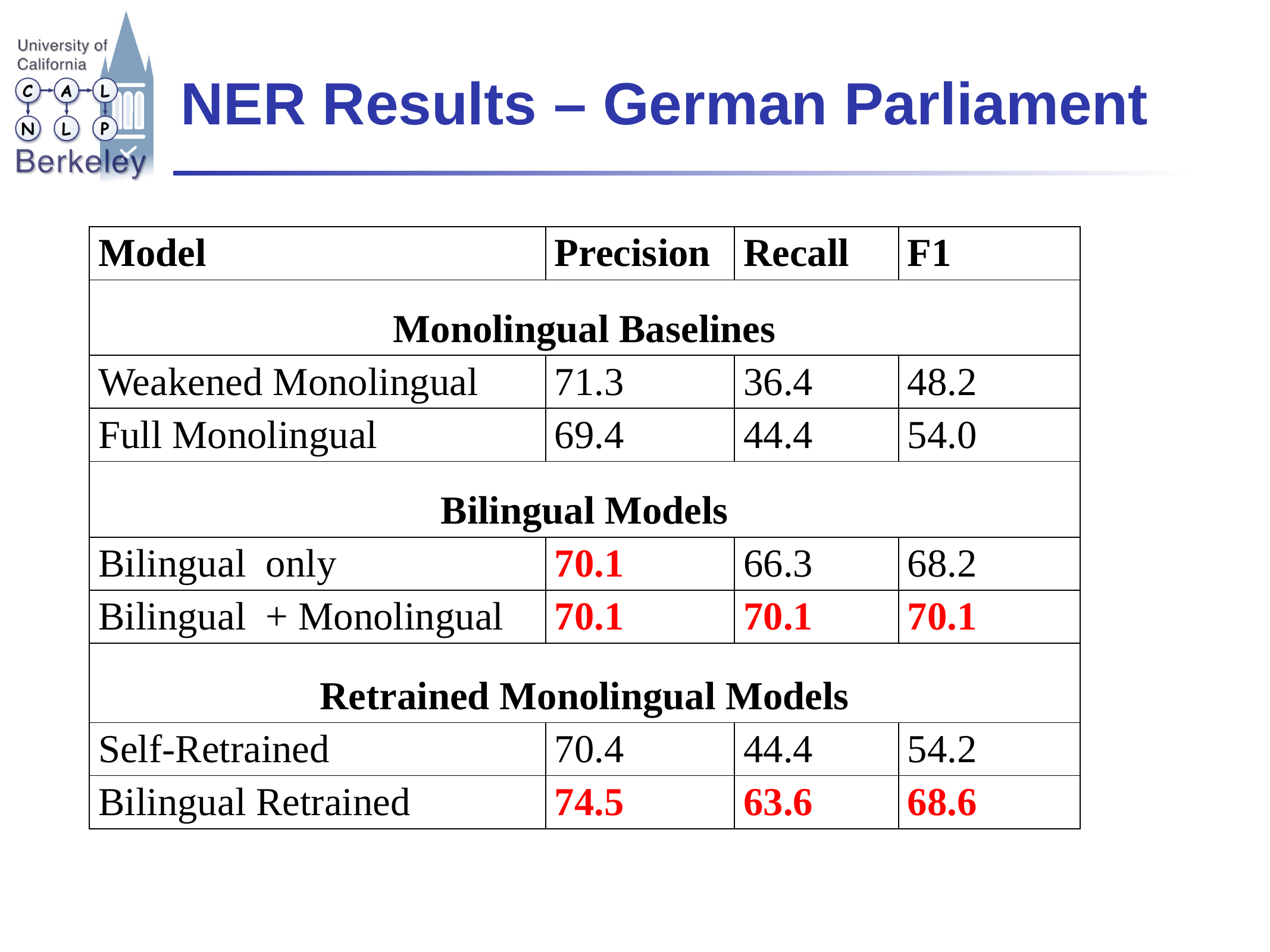

# NER Results – German Parliament
| Model | Precision | Recall | F1 |
| --- | --- | --- | --- |
| Monolingual Baselines |  |  |  |
| Weakened Monolingual | 71.3 | 36.4 | 48.2 |
| Full Monolingual | 69.4 | 44.4 | 54.0 |
| Bilingual Models |  |  |  |
| Bilingual only | 70.1 | 66.3 | 68.2 |
| Bilingual + Monolingual | 70.1 | 70.1 | 70.1 |
| Retrained Monolingual Models |  |  |  |
| Self-Retrained | 70.4 | 44.4 | 54.2 |
| Bilingual Retrained | 74.5 | 63.6 | 68.6 |